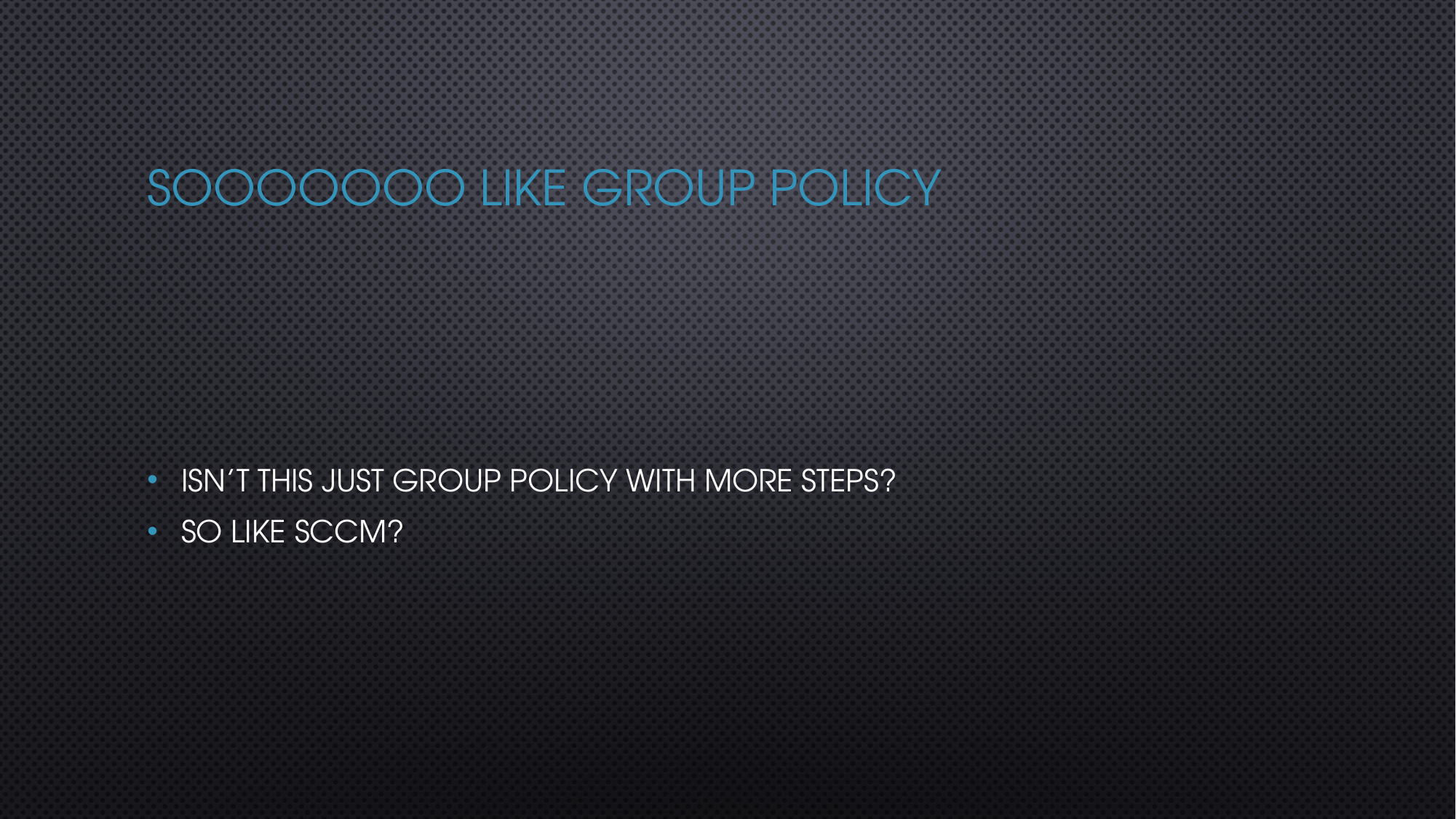

# Sooooooo Like group Policy
Isn’t this just group policy with more steps?
So like SCCM?